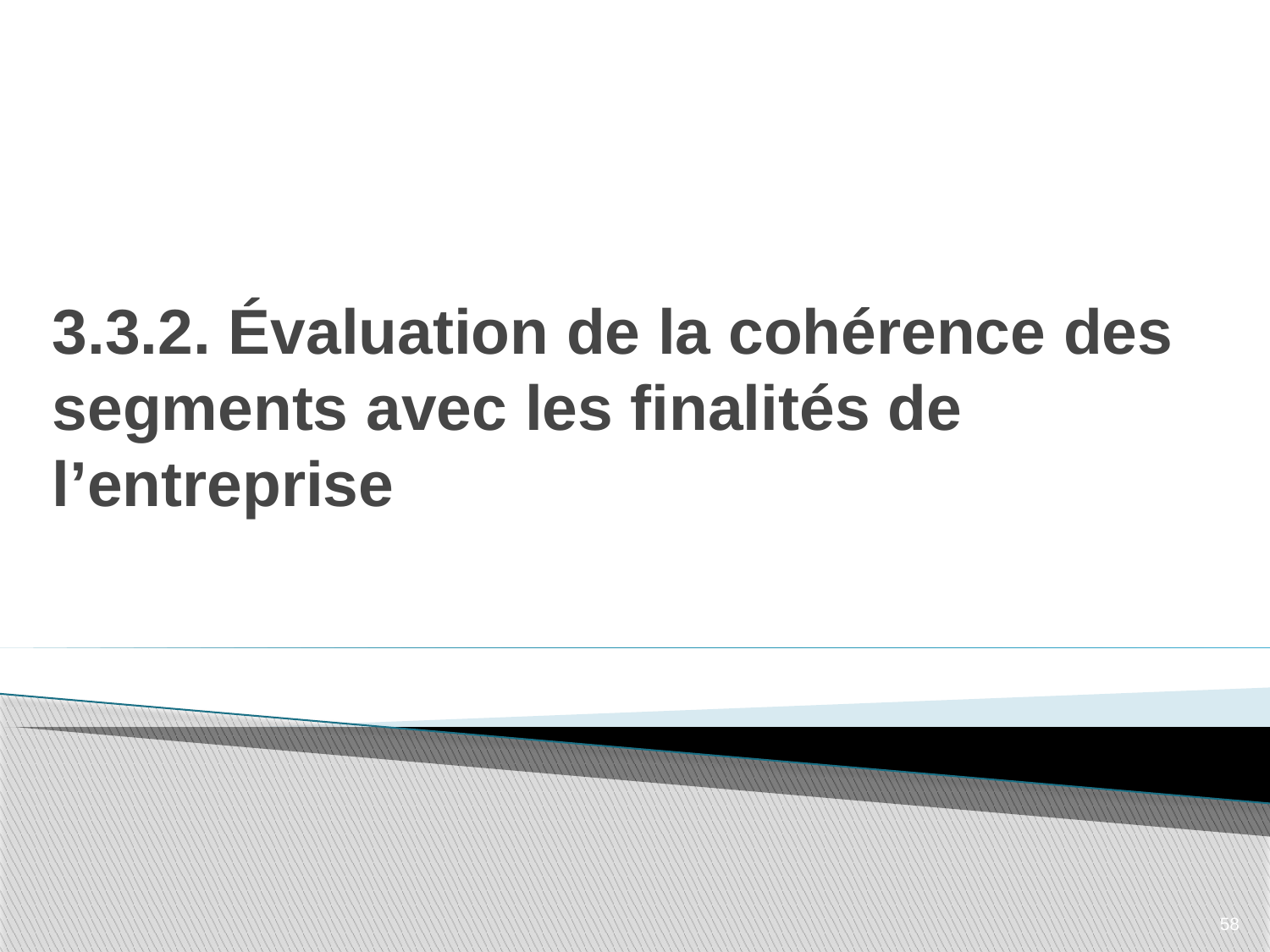

# 3.3.2. Évaluation de la cohérence des segments avec les finalités de l’entreprise
58